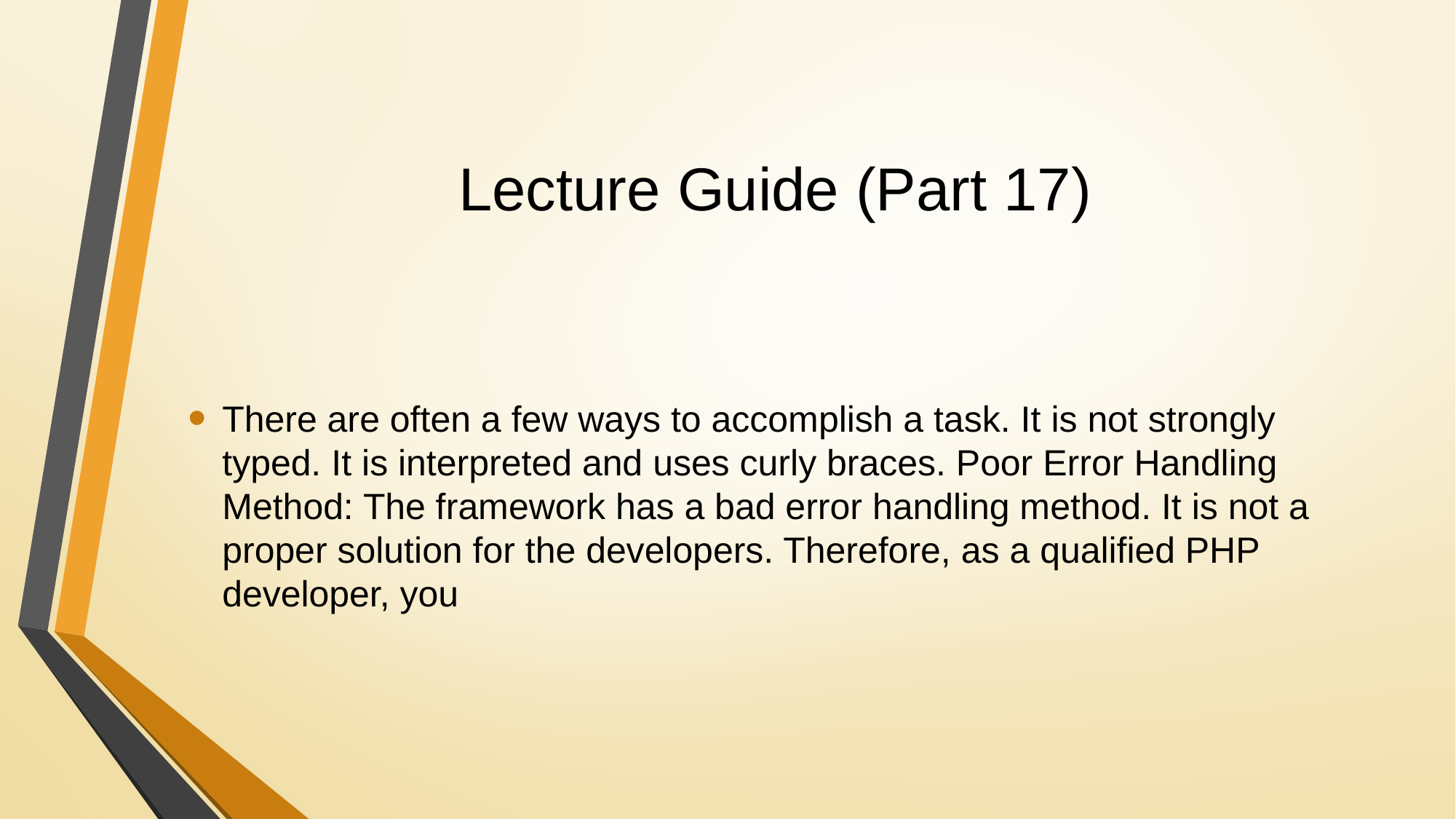

# Lecture Guide (Part 17)
There are often a few ways to accomplish a task. It is not strongly typed. It is interpreted and uses curly braces. Poor Error Handling Method: The framework has a bad error handling method. It is not a proper solution for the developers. Therefore, as a qualified PHP developer, you